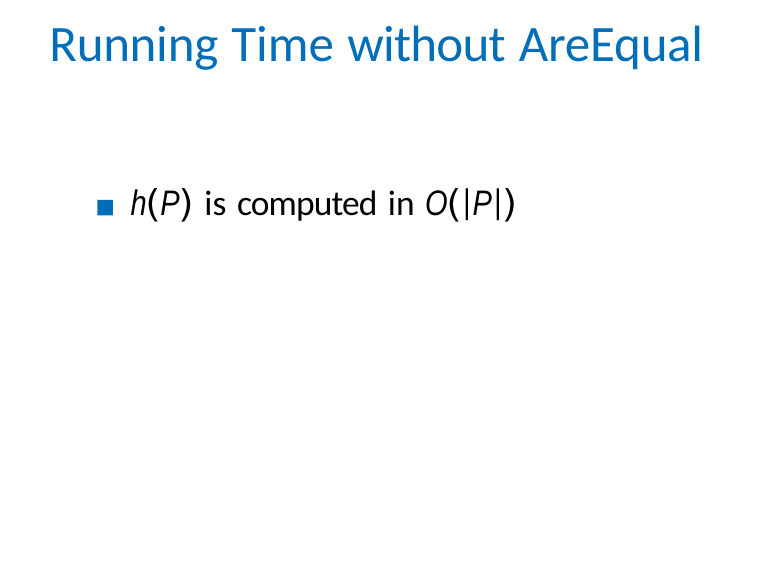

# Running Time without AreEqual
h(P) is computed in O(|P|)